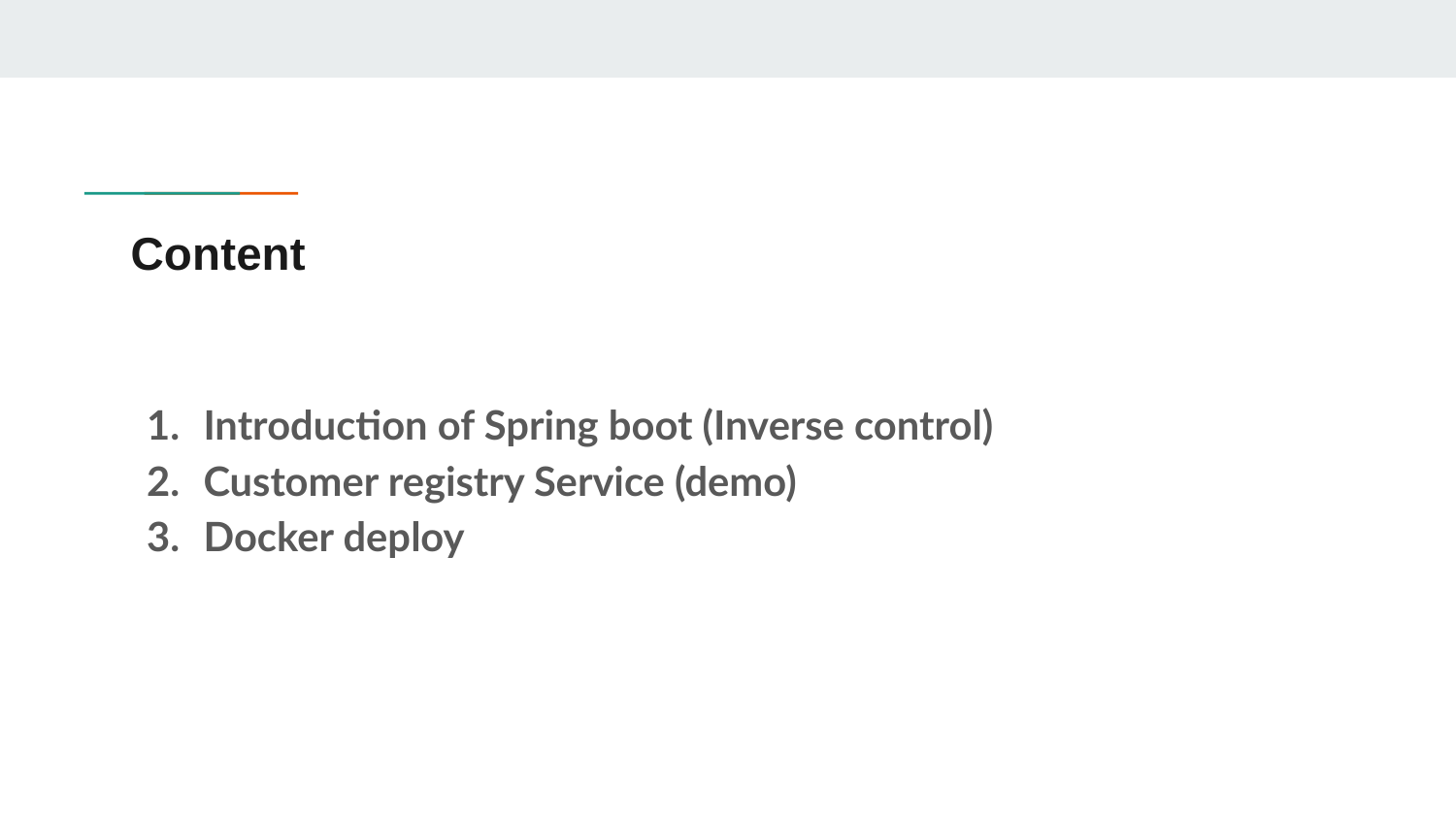

# Content
Introduction of Spring boot (Inverse control)
Customer registry Service (demo)
Docker deploy